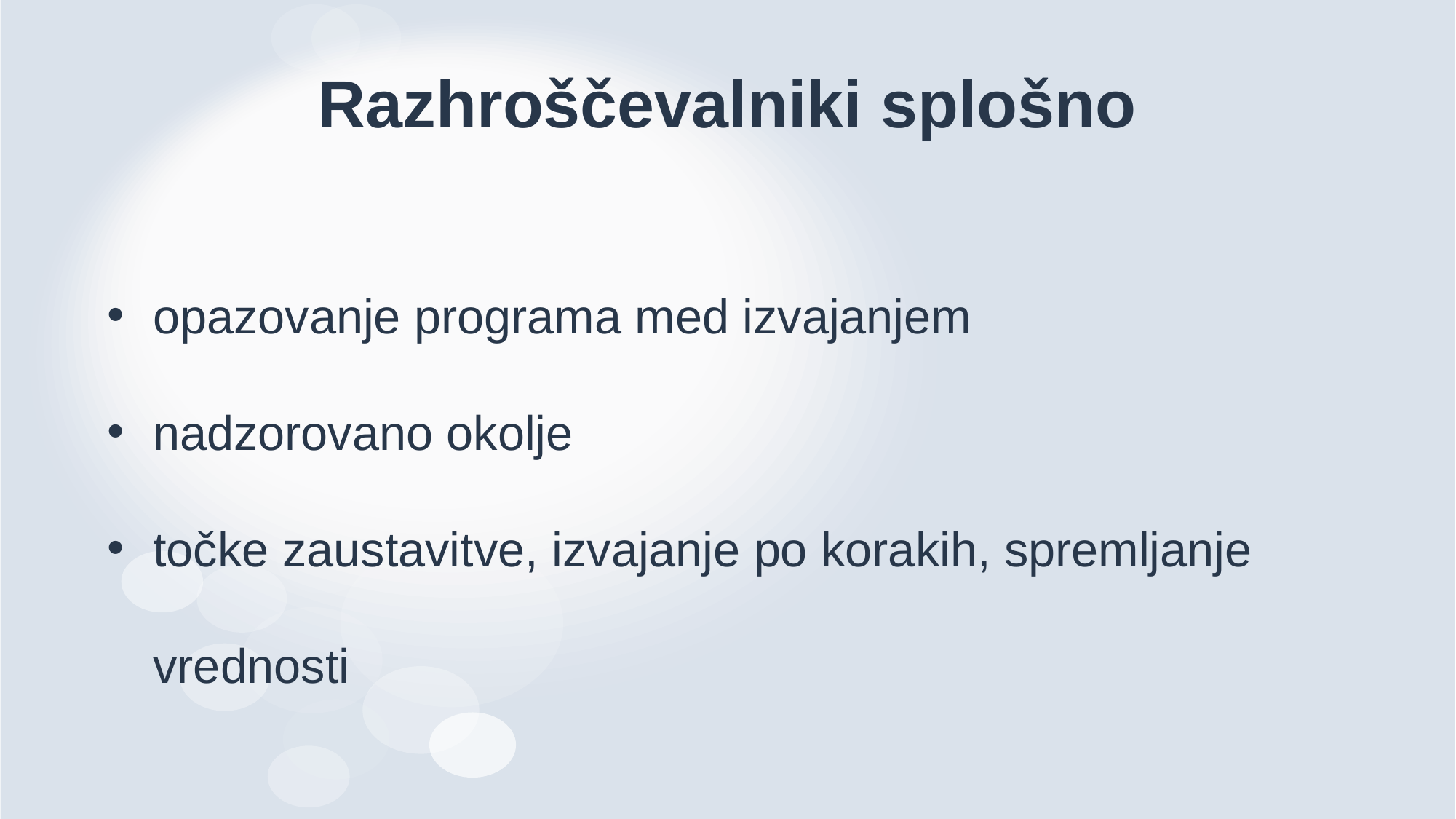

# Razhroščevalniki splošno
opazovanje programa med izvajanjem
nadzorovano okolje
točke zaustavitve, izvajanje po korakih, spremljanje vrednosti